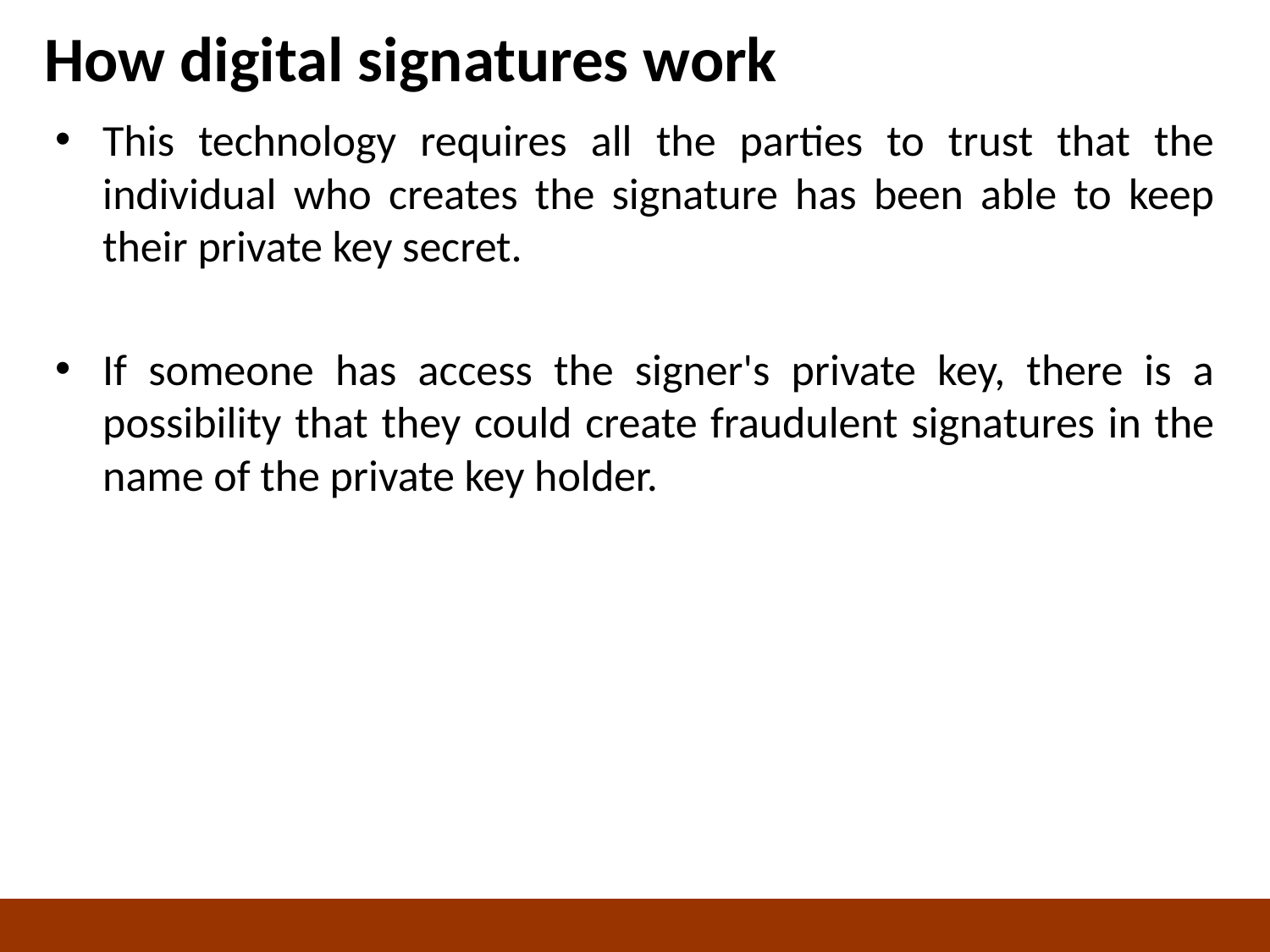

# How digital signatures work
This technology requires all the parties to trust that the individual who creates the signature has been able to keep their private key secret.

If someone has access the signer's private key, there is a possibility that they could create fraudulent signatures in the name of the private key holder.